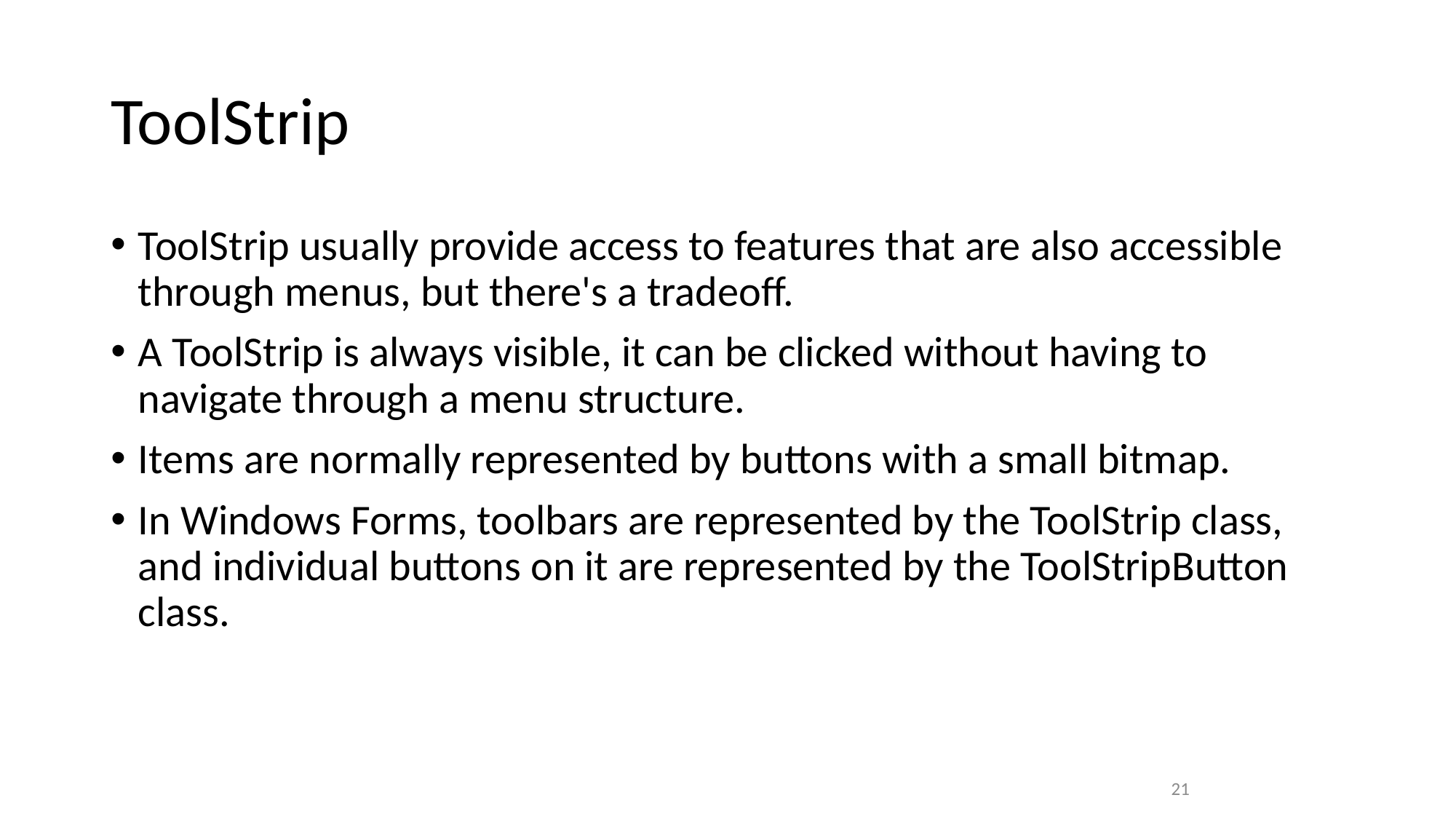

# ToolStrip
ToolStrip usually provide access to features that are also accessible through menus, but there's a tradeoff.
A ToolStrip is always visible, it can be clicked without having to navigate through a menu structure.
Items are normally represented by buttons with a small bitmap.
In Windows Forms, toolbars are represented by the ToolStrip class, and individual buttons on it are represented by the ToolStripButton class.
21